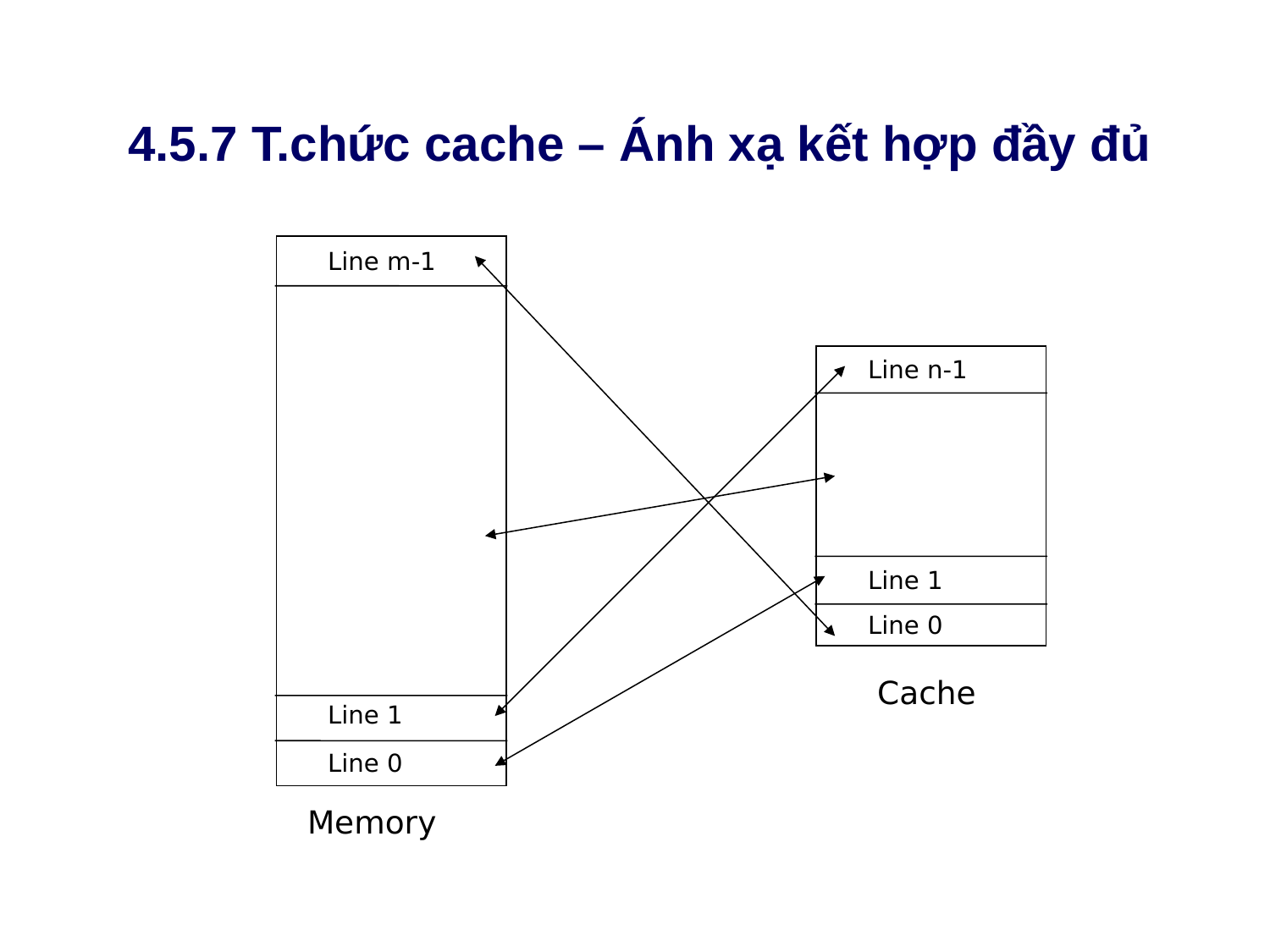

# 4.5.7 T.chức cache – Ánh xạ kết hợp đầy đủ

Line m-1

Line n-1
Line 1
Line 0

Cache
Line 1

Line 0
Memory